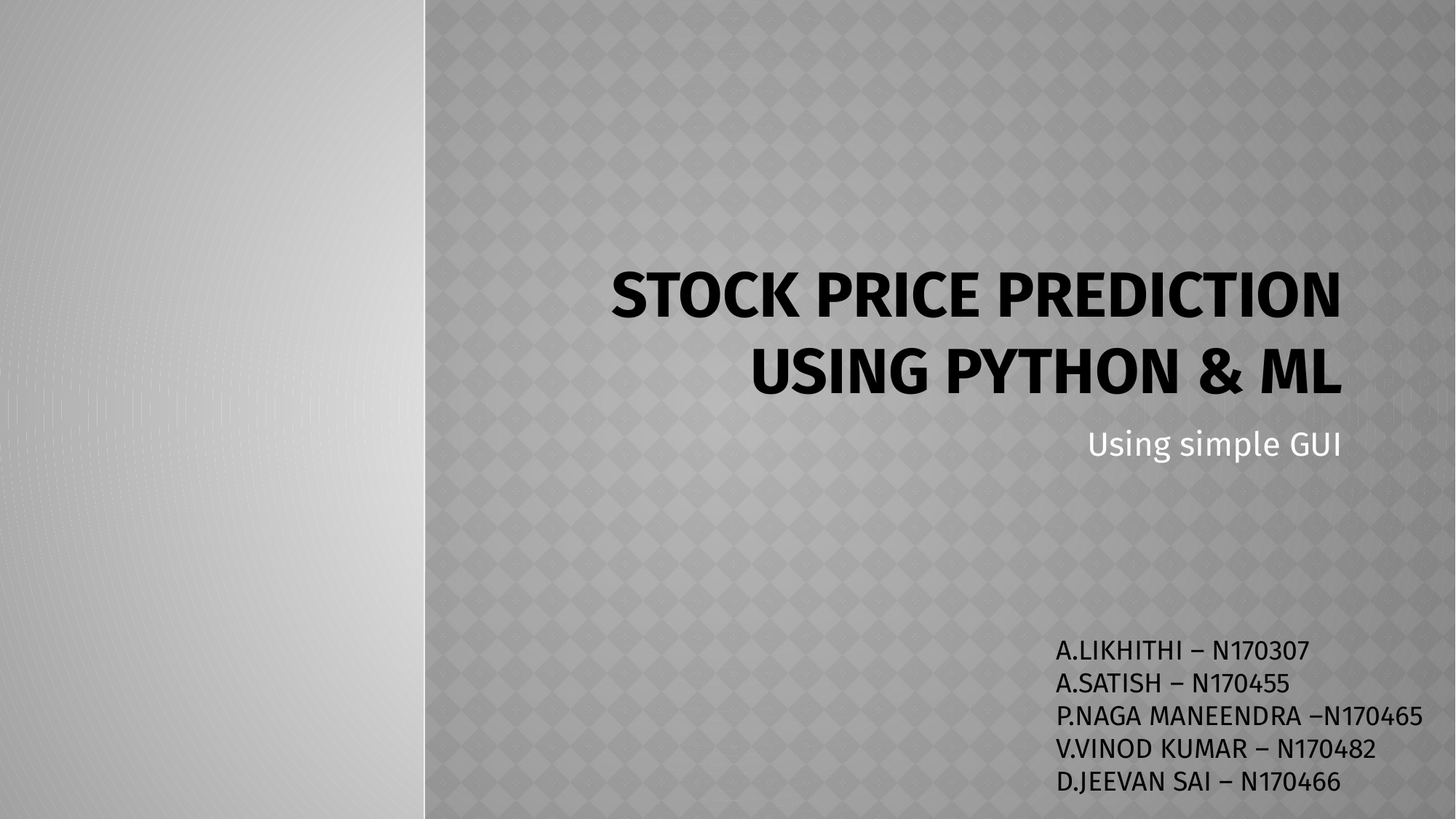

# Stock Price Prediction using Python & ML
Using simple GUI
A.LIKHITHI – N170307
A.SATISH – N170455
P.NAGA MANEENDRA –N170465
V.VINOD KUMAR – N170482
D.JEEVAN SAI – N170466